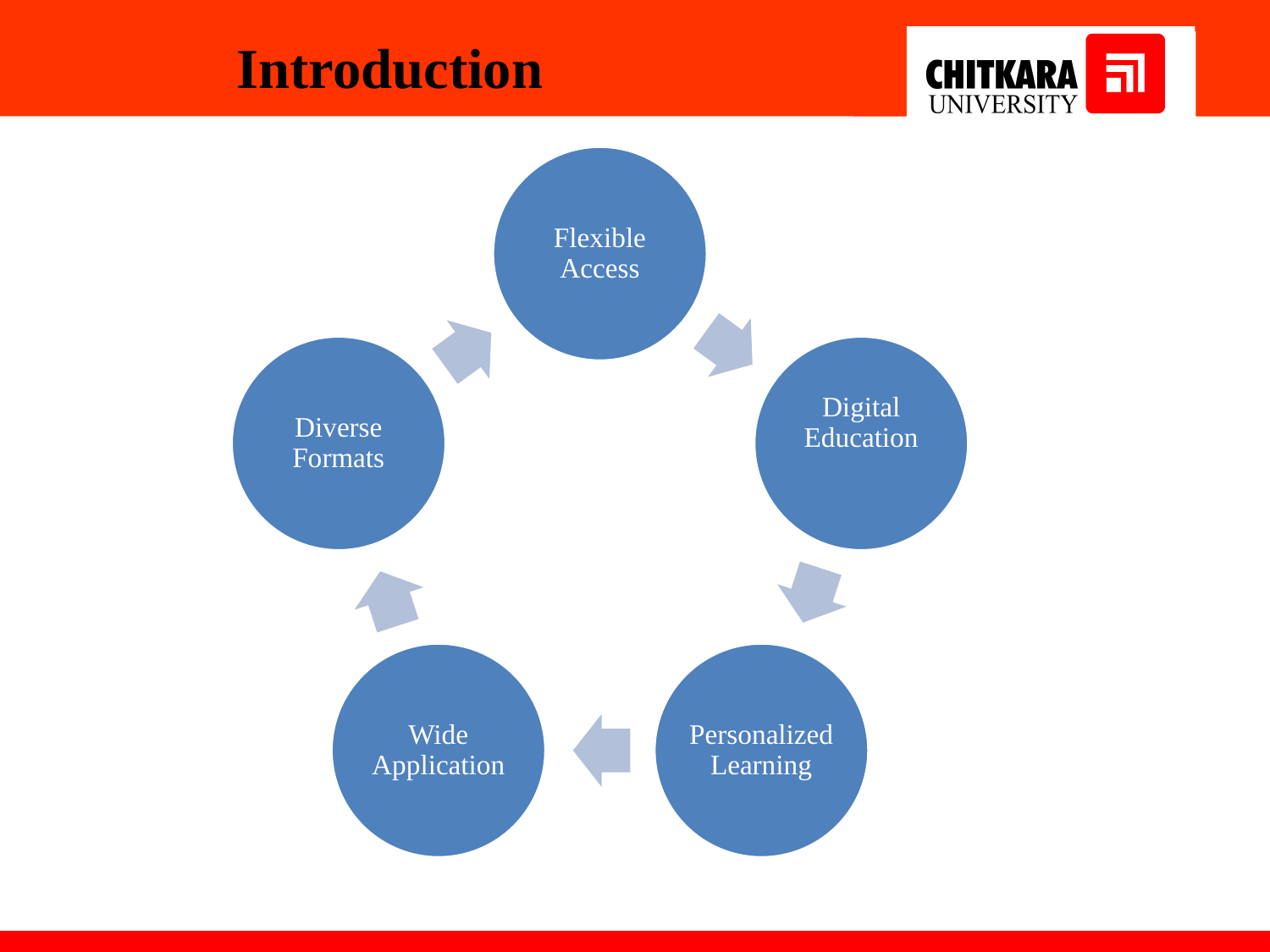

Introduction
Flexible Access

Digital Education

Personalized Learning

Wide Application

Diverse Formats